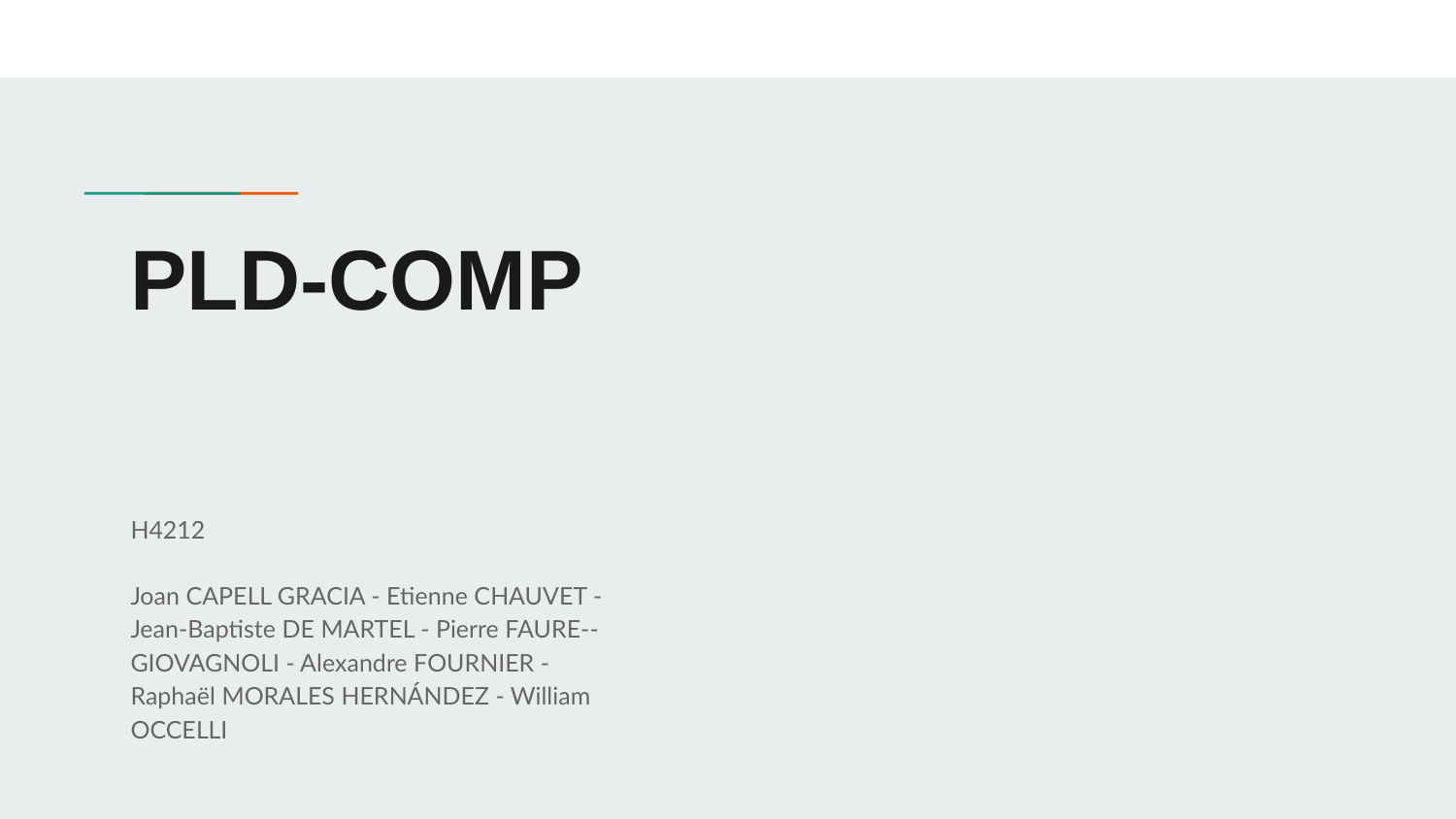

# PLD-COMP
H4212
Joan CAPELL GRACIA - Etienne CHAUVET - Jean-Baptiste DE MARTEL - Pierre FAURE--GIOVAGNOLI - Alexandre FOURNIER -  Raphaël MORALES HERNÁNDEZ - William OCCELLI